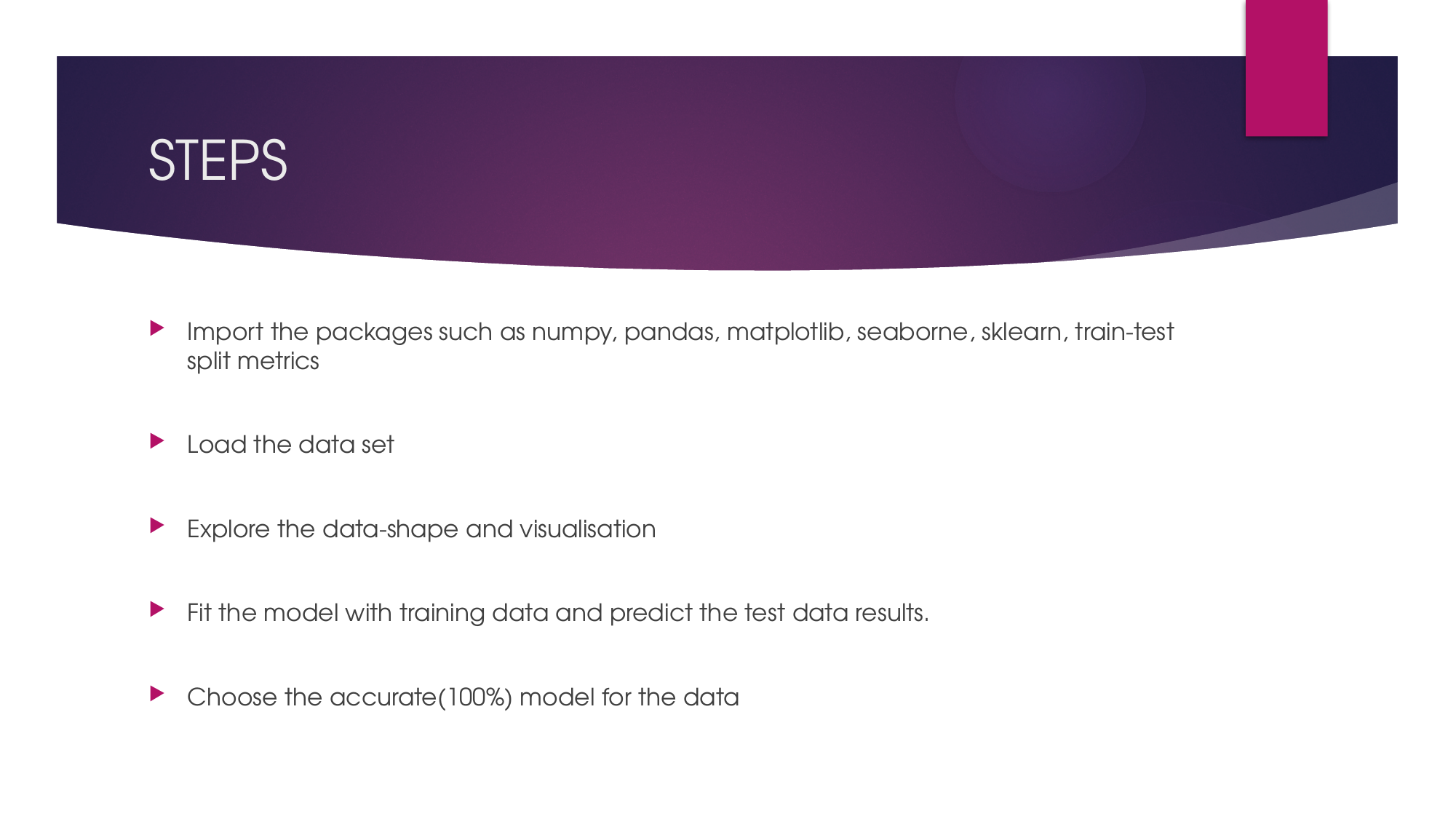

# STEPS
Import the packages such as numpy, pandas, matplotlib, seaborne, sklearn, train-test split metrics

Load the data set

Explore the data-shape and visualisation

Fit the model with training data and predict the test data results.

Choose the accurate(100%) model for the data